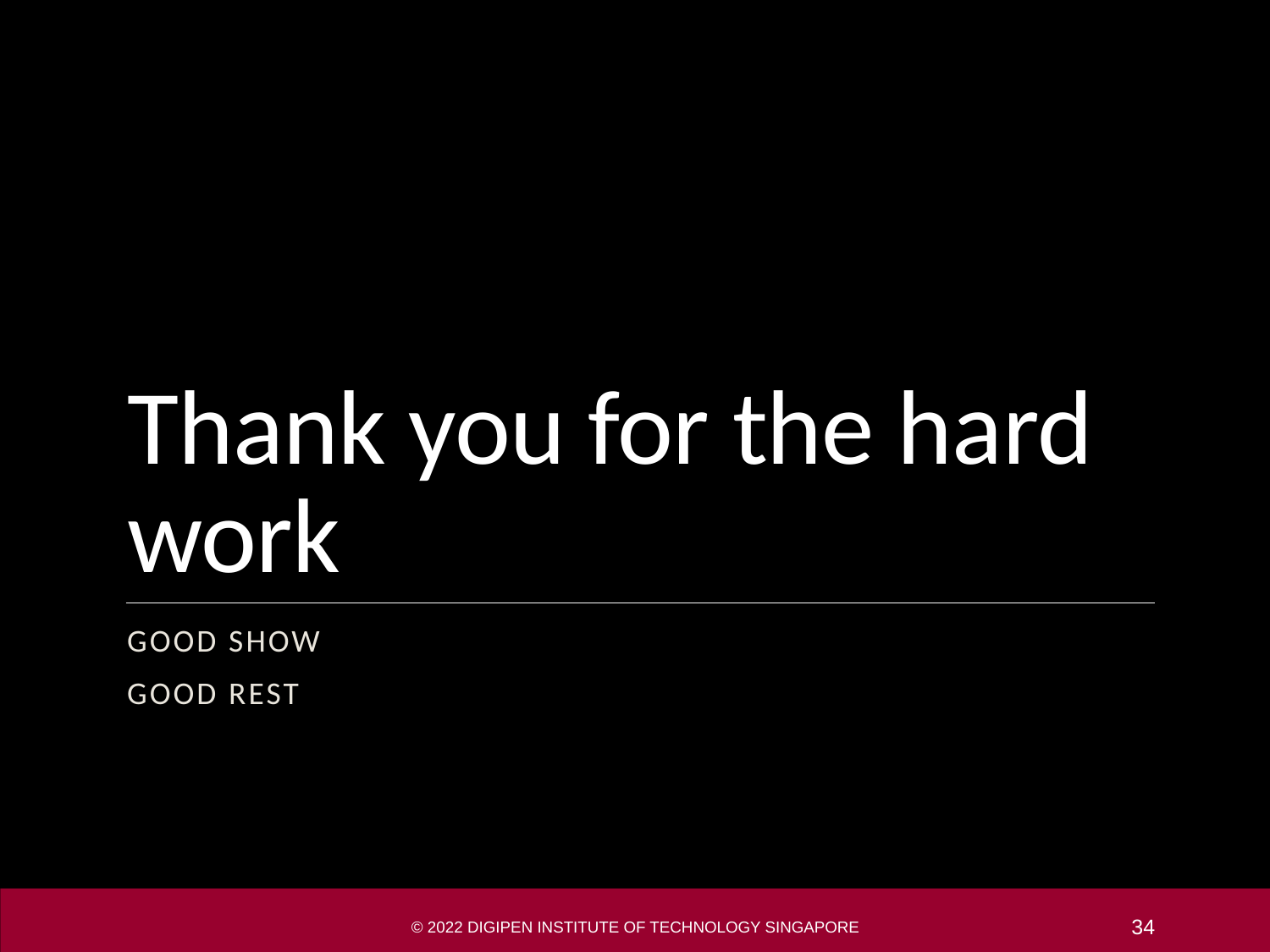

# Thank you for the hard work
Good show
Good rest
© 2022 DigiPen Institute of Technology Singapore
34